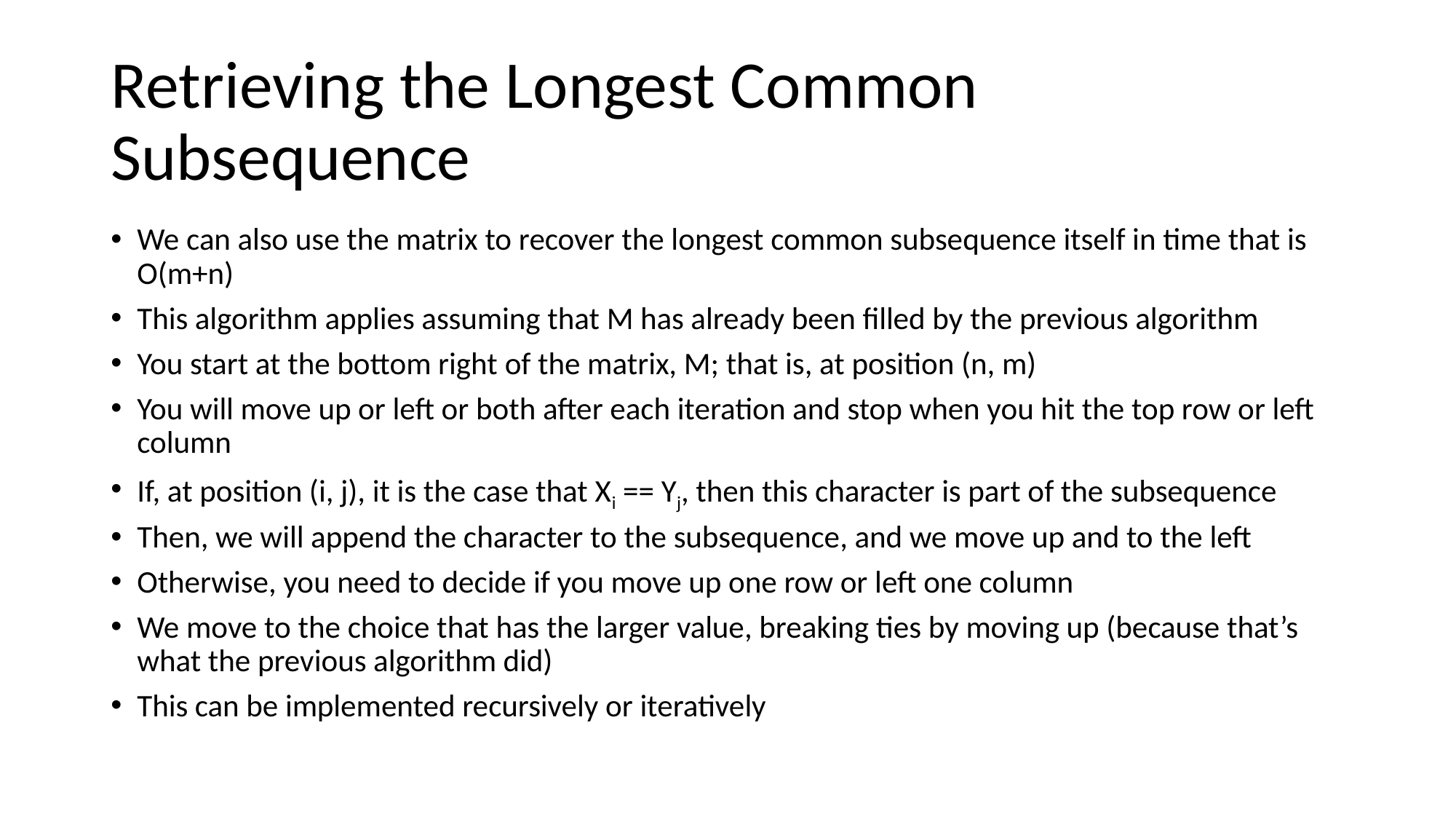

# Retrieving the Longest Common Subsequence
We can also use the matrix to recover the longest common subsequence itself in time that is O(m+n)
This algorithm applies assuming that M has already been filled by the previous algorithm
You start at the bottom right of the matrix, M; that is, at position (n, m)
You will move up or left or both after each iteration and stop when you hit the top row or left column
If, at position (i, j), it is the case that Xi == Yj, then this character is part of the subsequence
Then, we will append the character to the subsequence, and we move up and to the left
Otherwise, you need to decide if you move up one row or left one column
We move to the choice that has the larger value, breaking ties by moving up (because that’s what the previous algorithm did)
This can be implemented recursively or iteratively